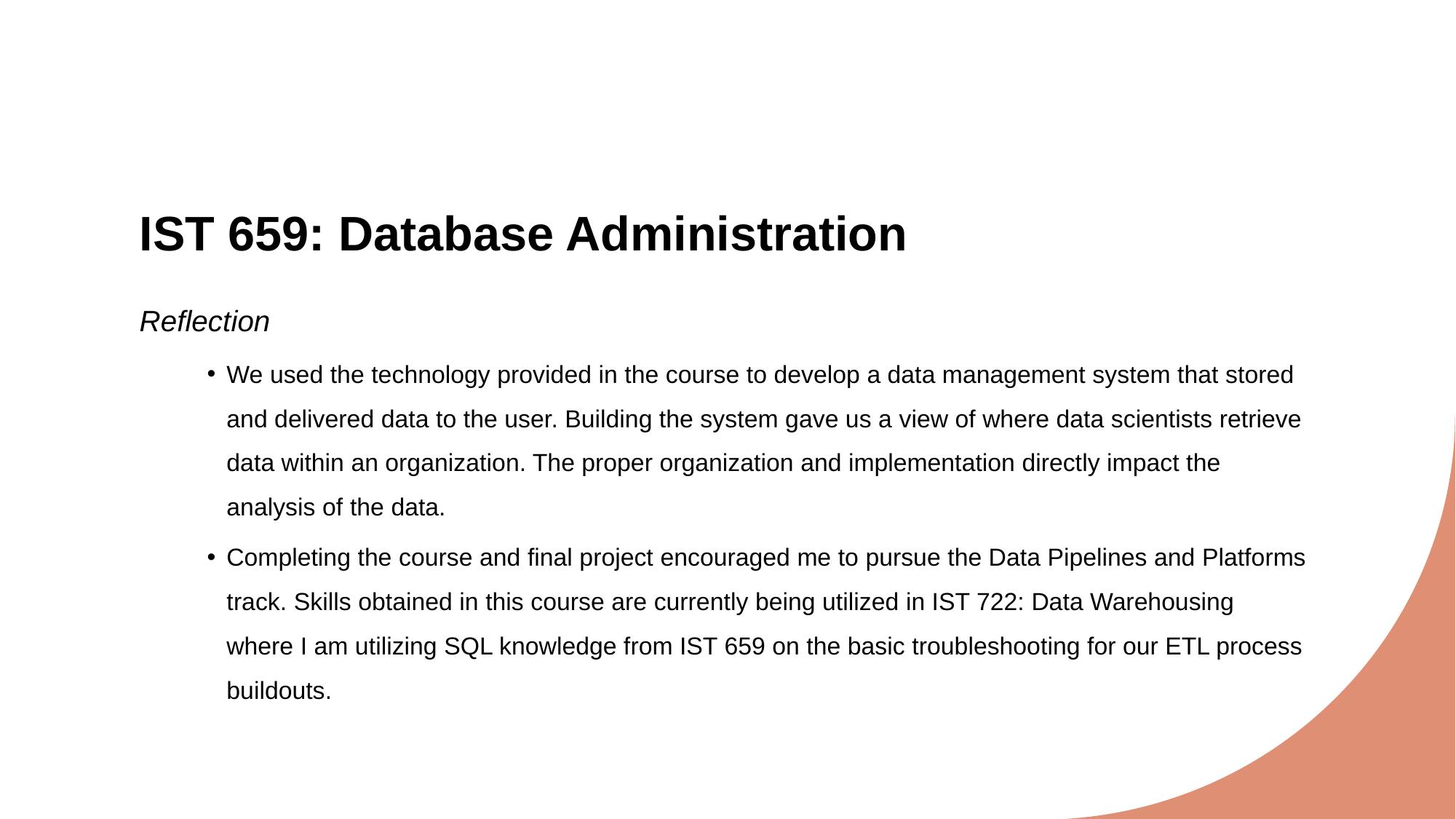

# IST 659: Database Administration
Reflection
We used the technology provided in the course to develop a data management system that stored and delivered data to the user. Building the system gave us a view of where data scientists retrieve data within an organization. The proper organization and implementation directly impact the analysis of the data.
Completing the course and final project encouraged me to pursue the Data Pipelines and Platforms track. Skills obtained in this course are currently being utilized in IST 722: Data Warehousing where I am utilizing SQL knowledge from IST 659 on the basic troubleshooting for our ETL process buildouts.